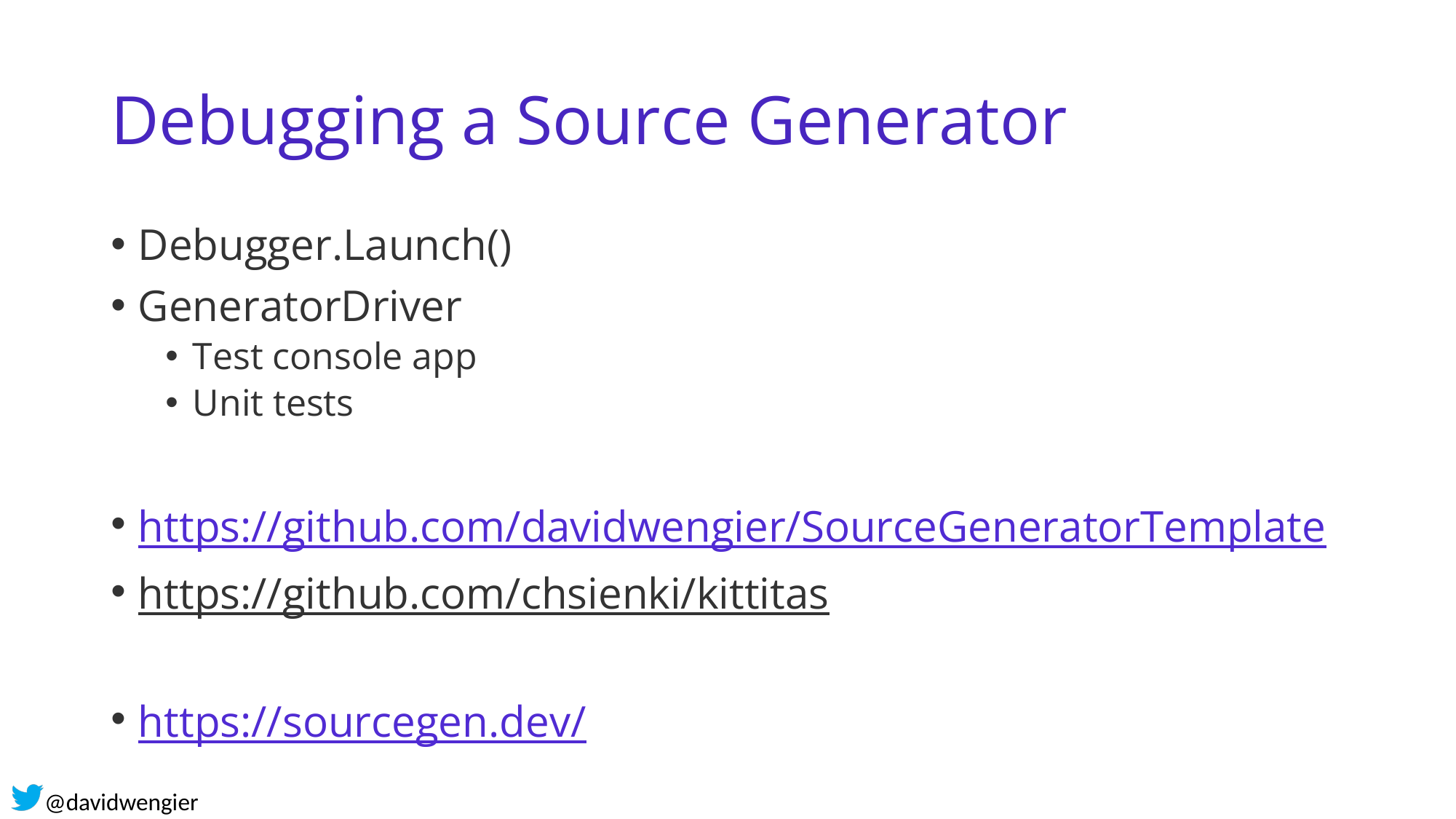

# Debugging a Source Generator
Debugger.Launch()
GeneratorDriver
Test console app
Unit tests

https://github.com/davidwengier/SourceGeneratorTemplate
https://github.com/chsienki/kittitas

https://sourcegen.dev/